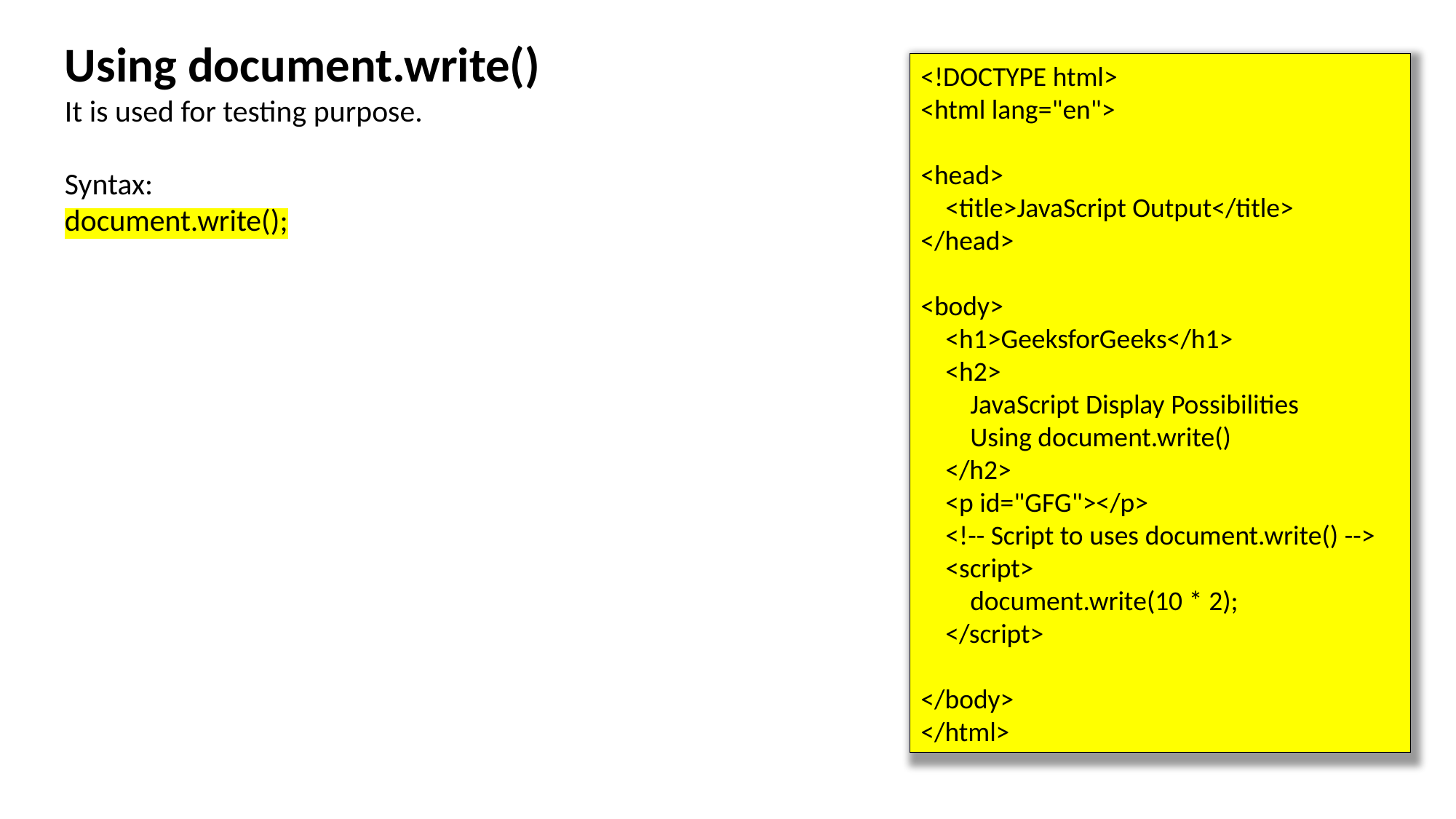

Using document.write()
It is used for testing purpose.

Syntax:
document.write();
<!DOCTYPE html>
<html lang="en">

<head>
    <title>JavaScript Output</title>
</head>

<body>
    <h1>GeeksforGeeks</h1>
    <h2>
        JavaScript Display Possibilities
        Using document.write()
    </h2>
    <p id="GFG"></p>
    <!-- Script to uses document.write() -->
    <script>
        document.write(10 * 2);
    </script>

</body>
</html>